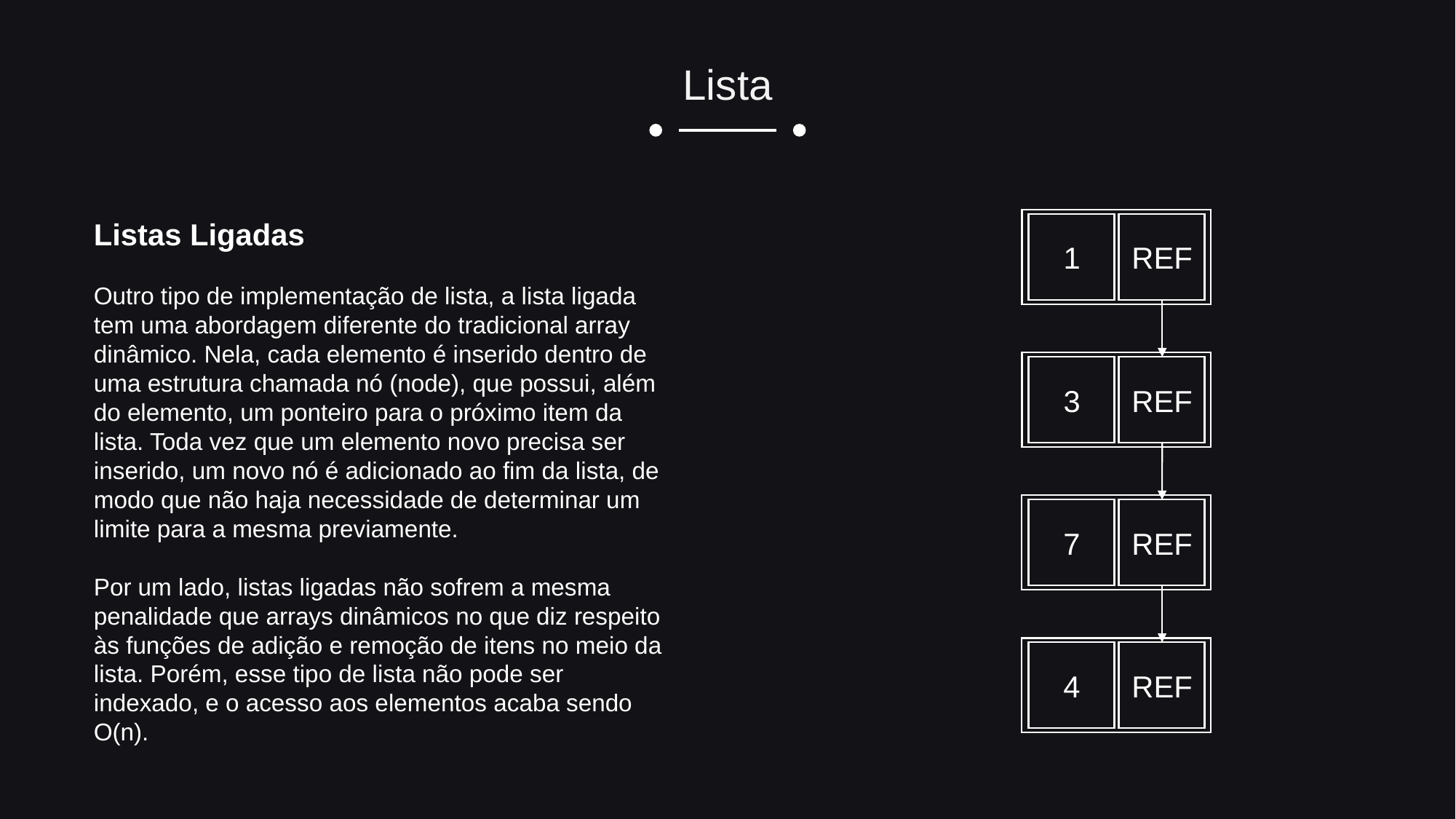

Lista

Listas Ligadas

Outro tipo de implementação de lista, a lista ligada tem uma abordagem diferente do tradicional array dinâmico. Nela, cada elemento é inserido dentro de uma estrutura chamada nó (node), que possui, além do elemento, um ponteiro para o próximo item da lista. Toda vez que um elemento novo precisa ser inserido, um novo nó é adicionado ao fim da lista, de modo que não haja necessidade de determinar um limite para a mesma previamente.

Por um lado, listas ligadas não sofrem a mesma penalidade que arrays dinâmicos no que diz respeito às funções de adição e remoção de itens no meio da lista. Porém, esse tipo de lista não pode ser indexado, e o acesso aos elementos acaba sendo O(n).

1

REF

3

REF

7

REF

4

REF